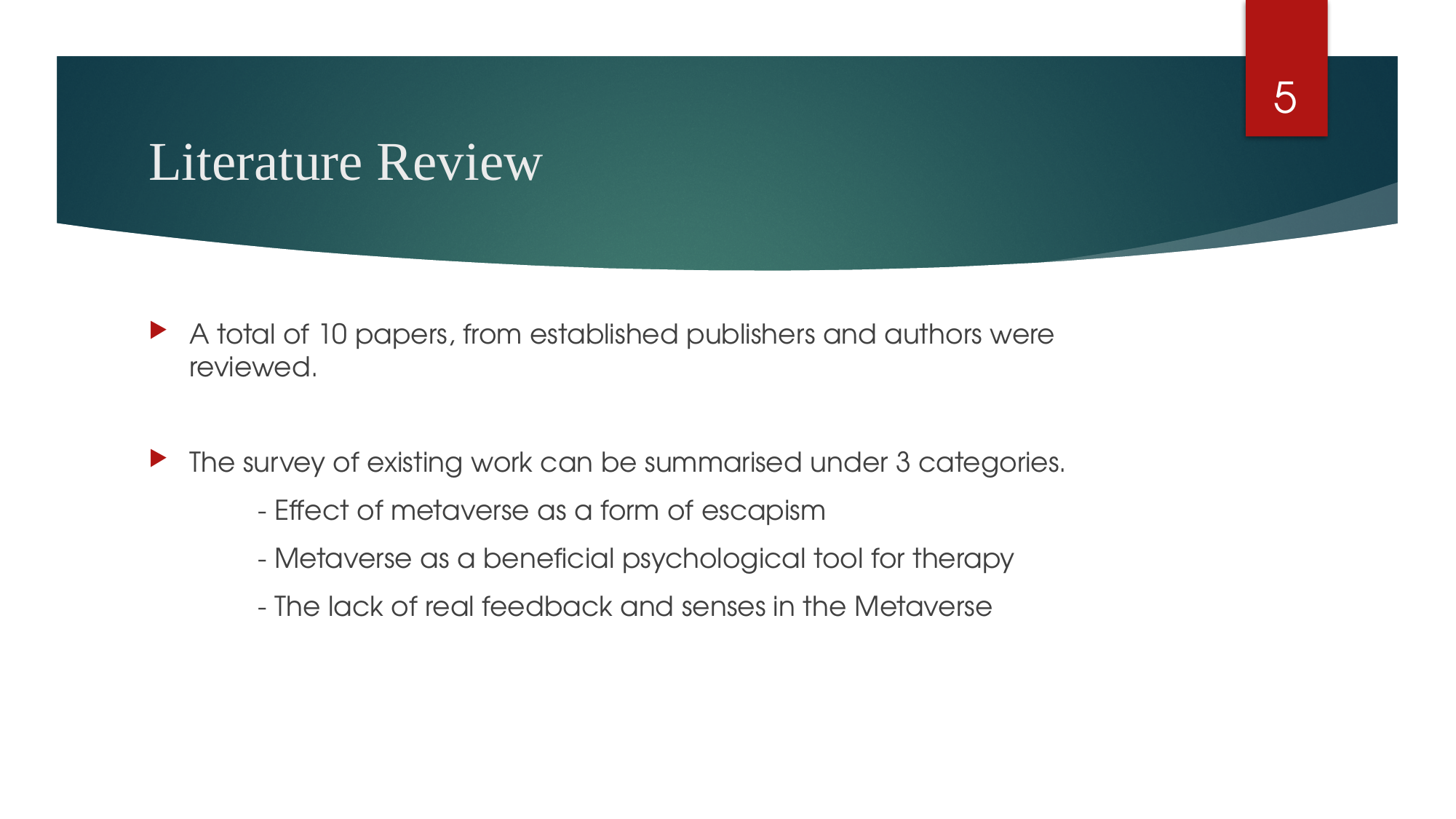

5
# Literature Review
A total of 10 papers, from established publishers and authors were reviewed.

The survey of existing work can be summarised under 3 categories.
	- Effect of metaverse as a form of escapism
	- Metaverse as a beneficial psychological tool for therapy
	- The lack of real feedback and senses in the Metaverse